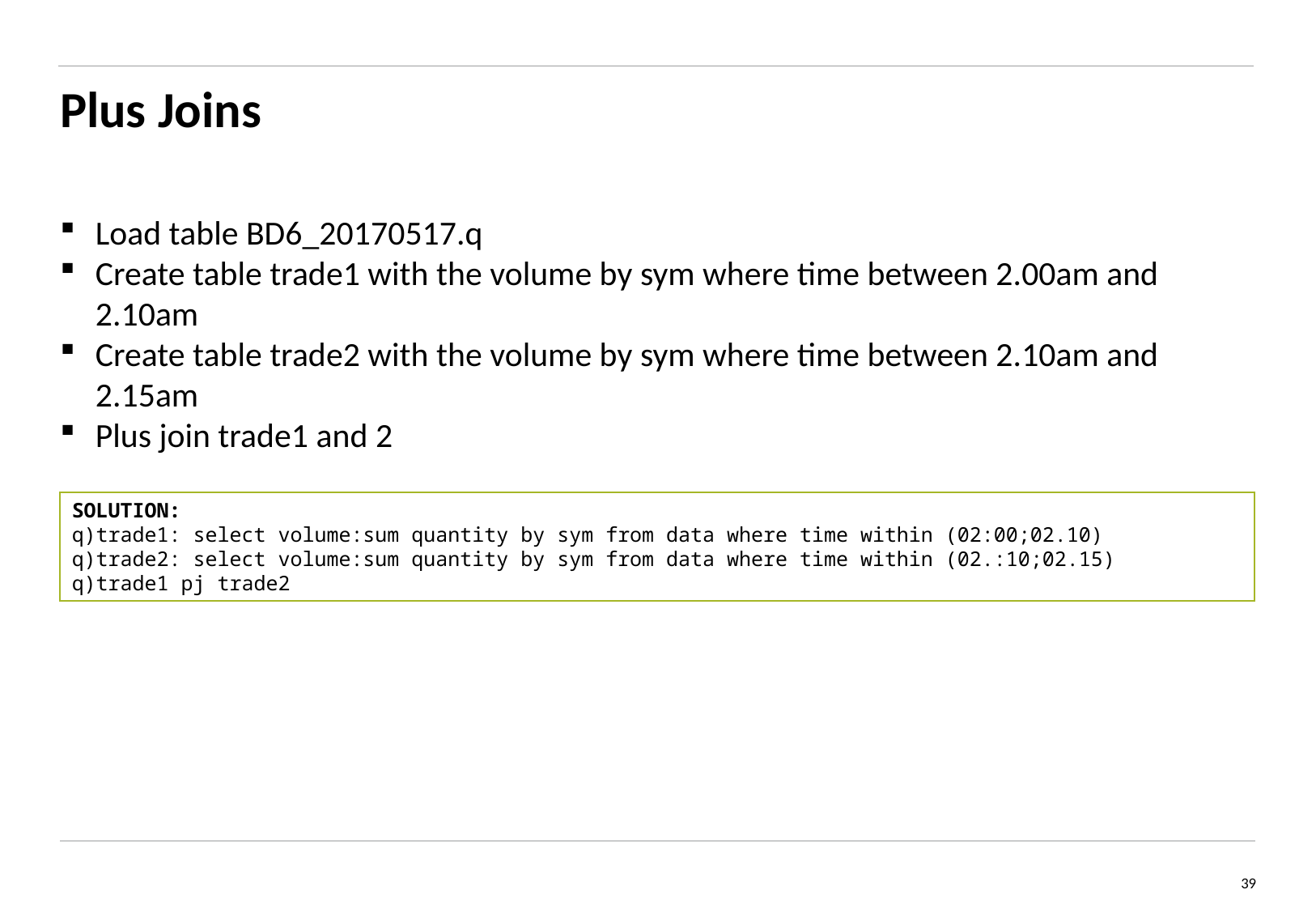

# Plus Joins
Load table BD6_20170517.q
Create table trade1 with the volume by sym where time between 2.00am and 2.10am
Create table trade2 with the volume by sym where time between 2.10am and 2.15am
Plus join trade1 and 2

SOLUTION:
q)trade1: select volume:sum quantity by sym from data where time within (02:00;02.10)
q)trade2: select volume:sum quantity by sym from data where time within (02.:10;02.15)
q)trade1 pj trade2
39